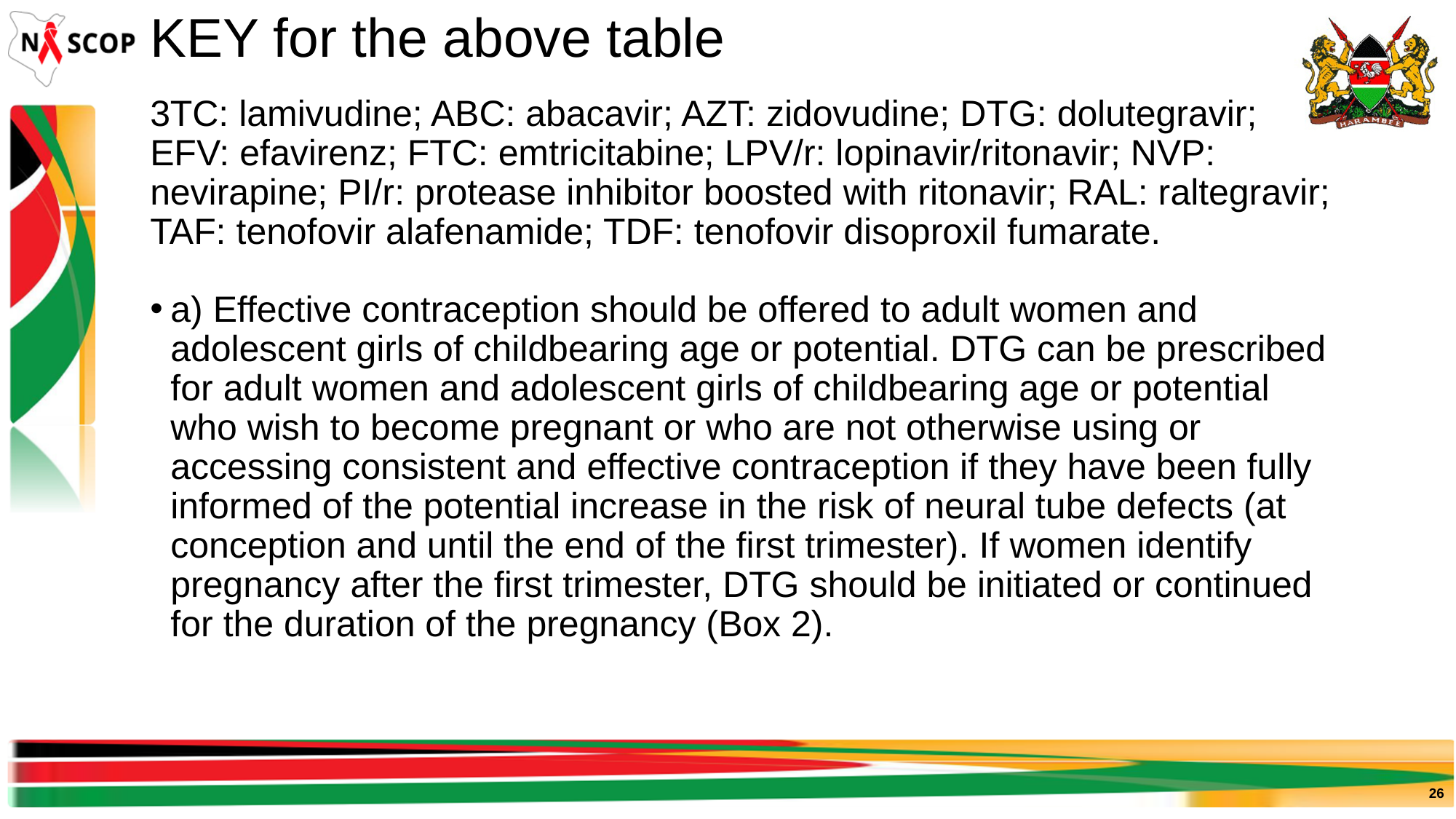

# KEY for the above table
3TC: lamivudine; ABC: abacavir; AZT: zidovudine; DTG: dolutegravir; EFV: efavirenz; FTC: emtricitabine; LPV/r: lopinavir/ritonavir; NVP: nevirapine; PI/r: protease inhibitor boosted with ritonavir; RAL: raltegravir; TAF: tenofovir alafenamide; TDF: tenofovir disoproxil fumarate.
a) Effective contraception should be offered to adult women and adolescent girls of childbearing age or potential. DTG can be prescribed for adult women and adolescent girls of childbearing age or potential who wish to become pregnant or who are not otherwise using or accessing consistent and effective contraception if they have been fully informed of the potential increase in the risk of neural tube defects (at conception and until the end of the first trimester). If women identify pregnancy after the first trimester, DTG should be initiated or continued for the duration of the pregnancy (Box 2).
26